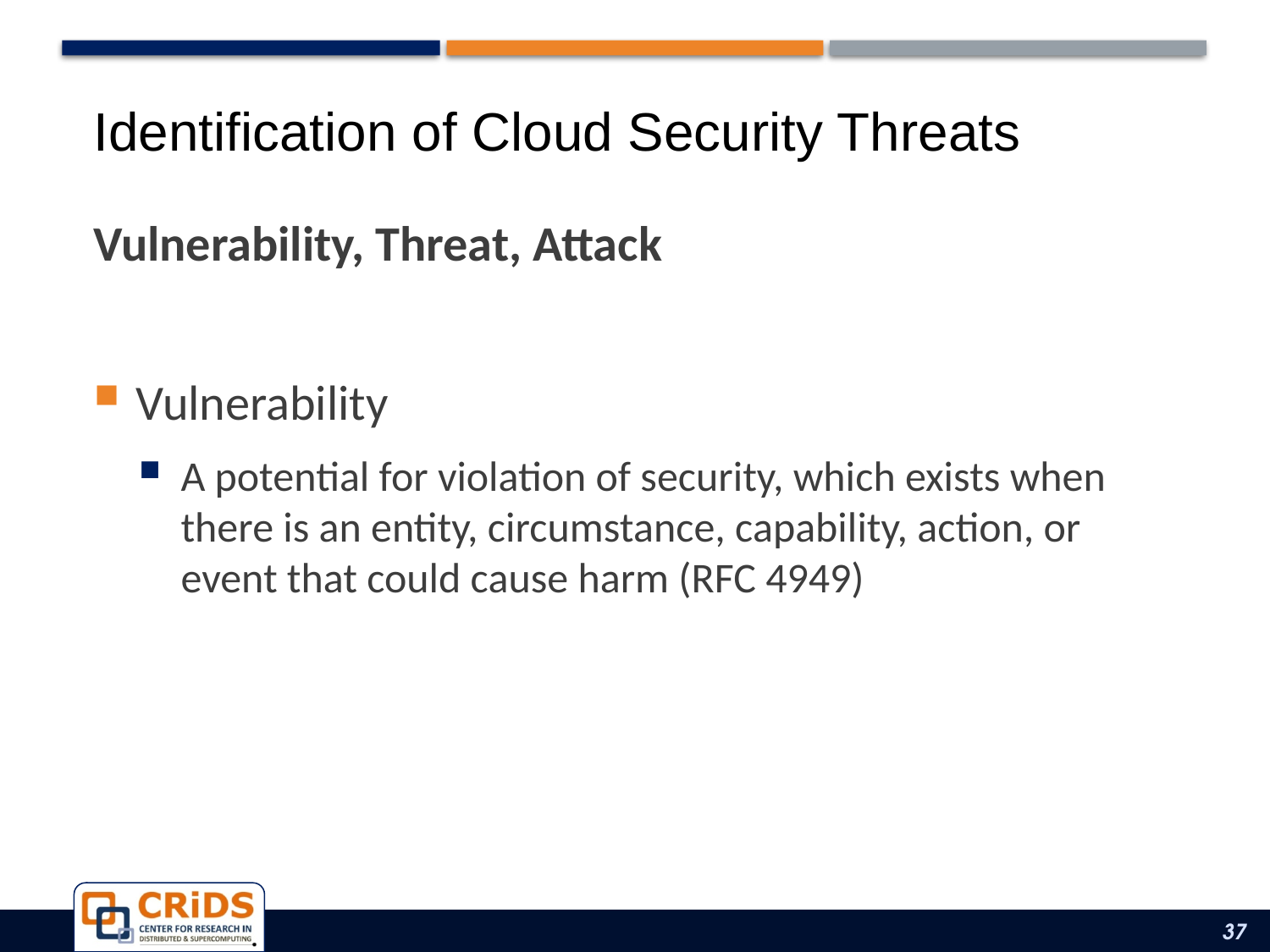

# Identification of Cloud Security Threats
Vulnerability, Threat, Attack

Vulnerability
A potential for violation of security, which exists when there is an entity, circumstance, capability, action, or event that could cause harm (RFC 4949)